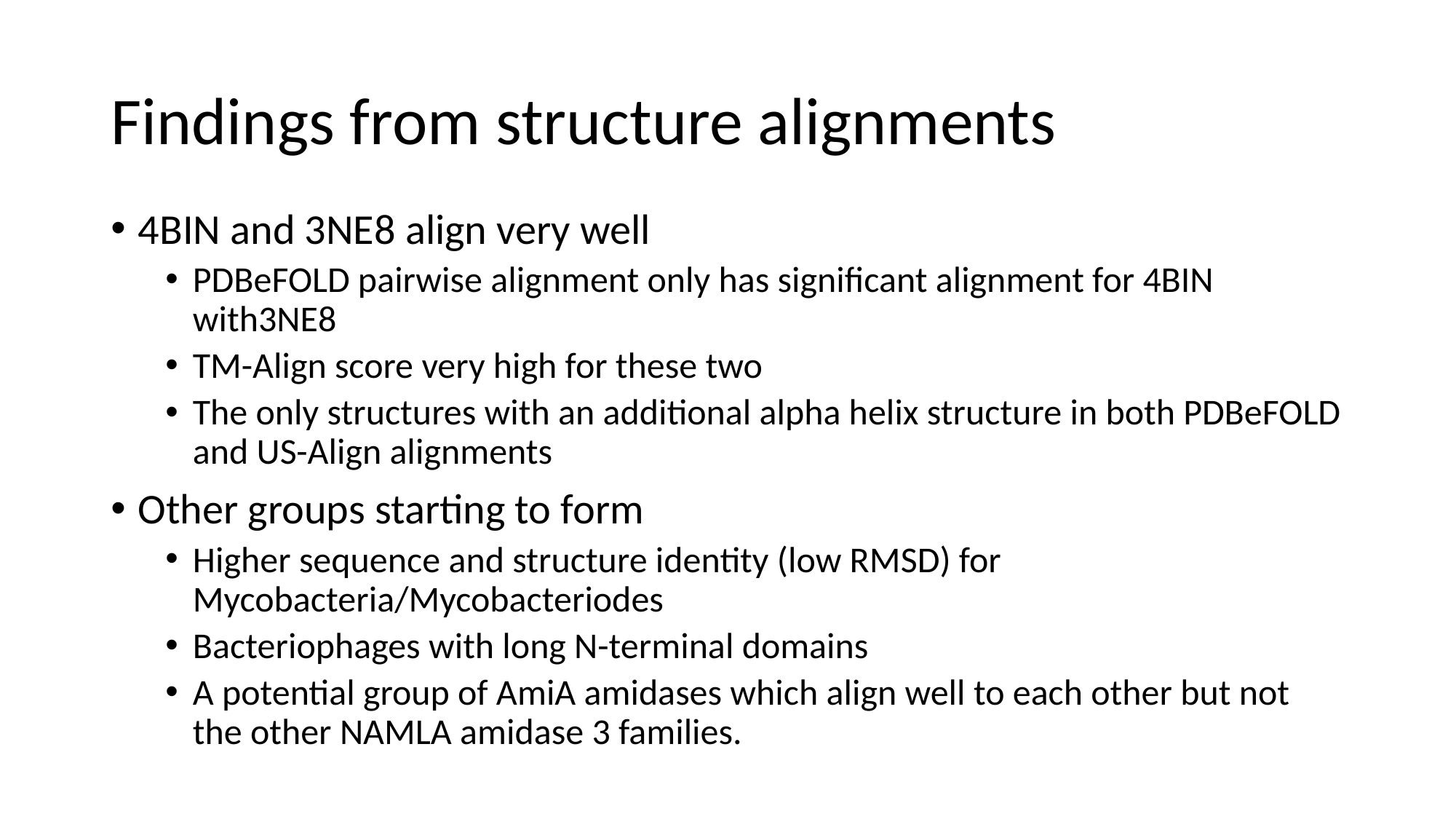

# Findings from structure alignments
4BIN and 3NE8 align very well
PDBeFOLD pairwise alignment only has significant alignment for 4BIN with3NE8
TM-Align score very high for these two
The only structures with an additional alpha helix structure in both PDBeFOLD and US-Align alignments
Other groups starting to form
Higher sequence and structure identity (low RMSD) for Mycobacteria/Mycobacteriodes
Bacteriophages with long N-terminal domains
A potential group of AmiA amidases which align well to each other but not the other NAMLA amidase 3 families.